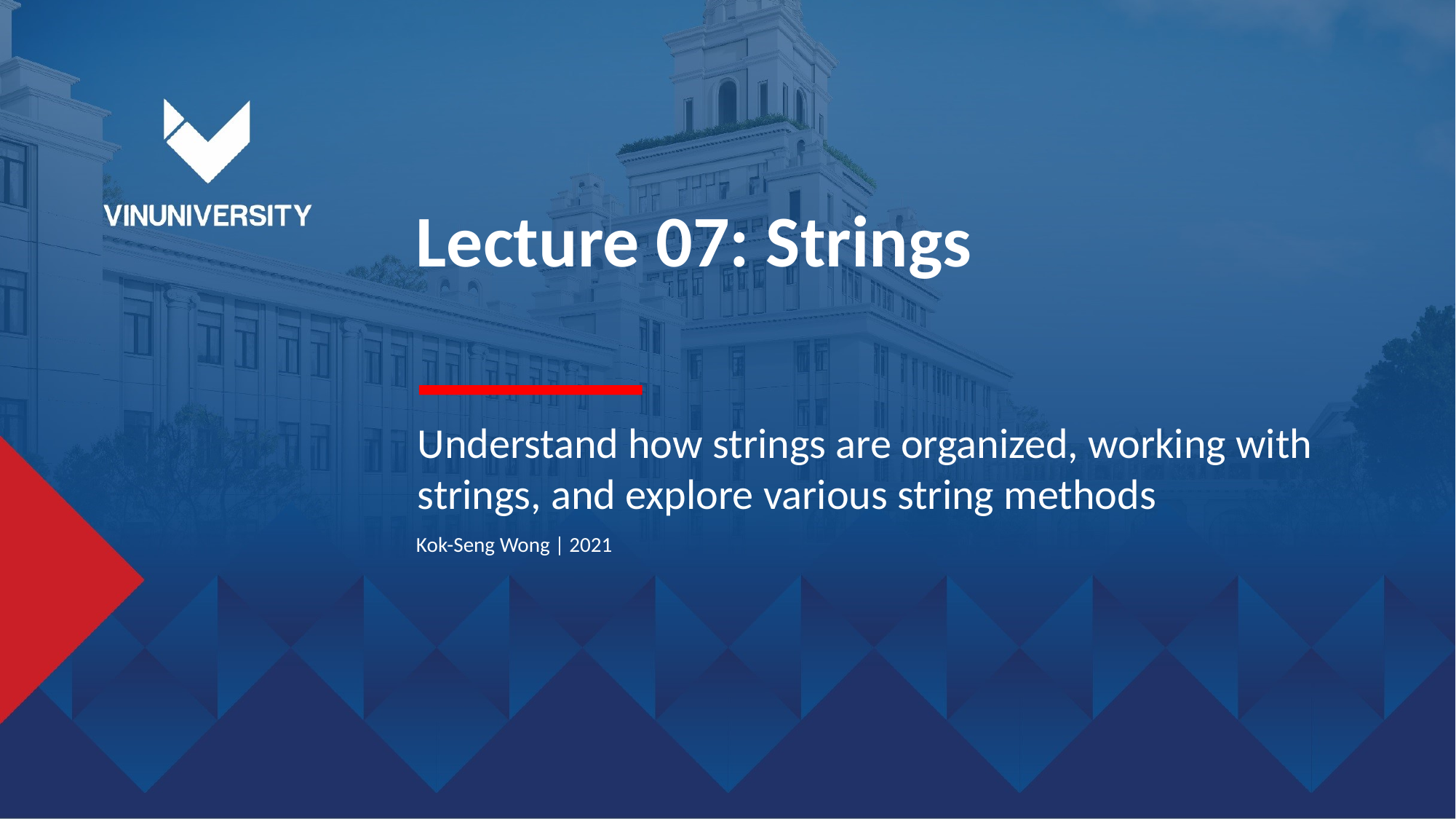

Lecture 07: Strings
Understand how strings are organized, working with strings, and explore various string methods

Kok-Seng Wong | 2021